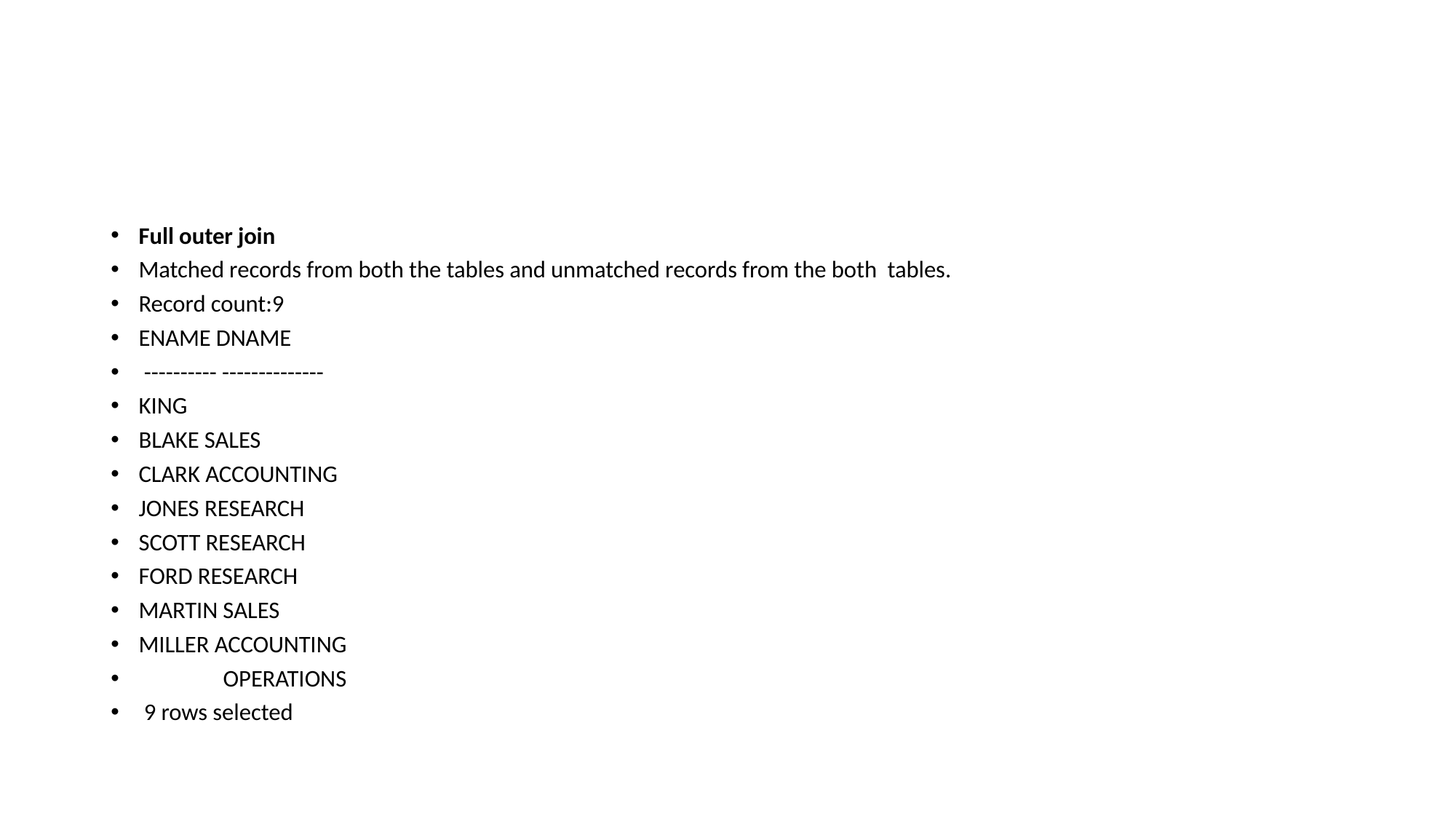

#
Full outer join
Matched records from both the tables and unmatched records from the both  tables.
Record count:9
ENAME DNAME
 ---------- --------------
KING
BLAKE SALES
CLARK ACCOUNTING
JONES RESEARCH
SCOTT RESEARCH
FORD RESEARCH
MARTIN SALES
MILLER ACCOUNTING
                OPERATIONS
 9 rows selected